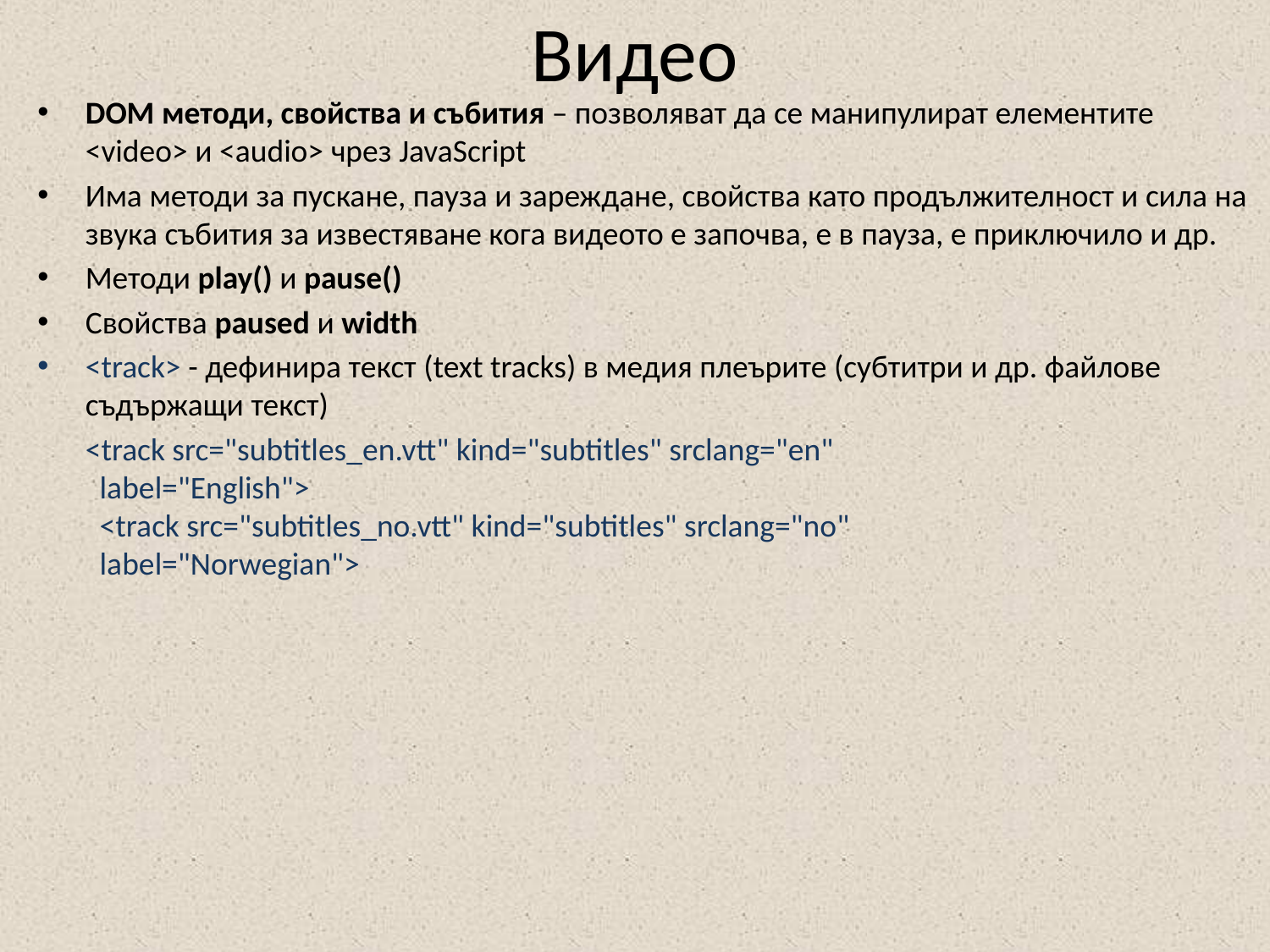

# Видео
DOM методи, свойства и събития – позволяват да се манипулират елементите <video> и <audio> чрез JavaScript
Има методи за пускане, пауза и зареждане, свойства като продължителност и сила на звука събития за известяване кога видеото е започва, е в пауза, е приключило и др.
Методи play() и pause()
Свойства paused и width
<track> - дефинира текст (text tracks) в медия плеърите (субтитри и др. файлове съдържащи текст)
	<track src="subtitles_en.vtt" kind="subtitles" srclang="en"
  label="English">
  <track src="subtitles_no.vtt" kind="subtitles" srclang="no"
  label="Norwegian">